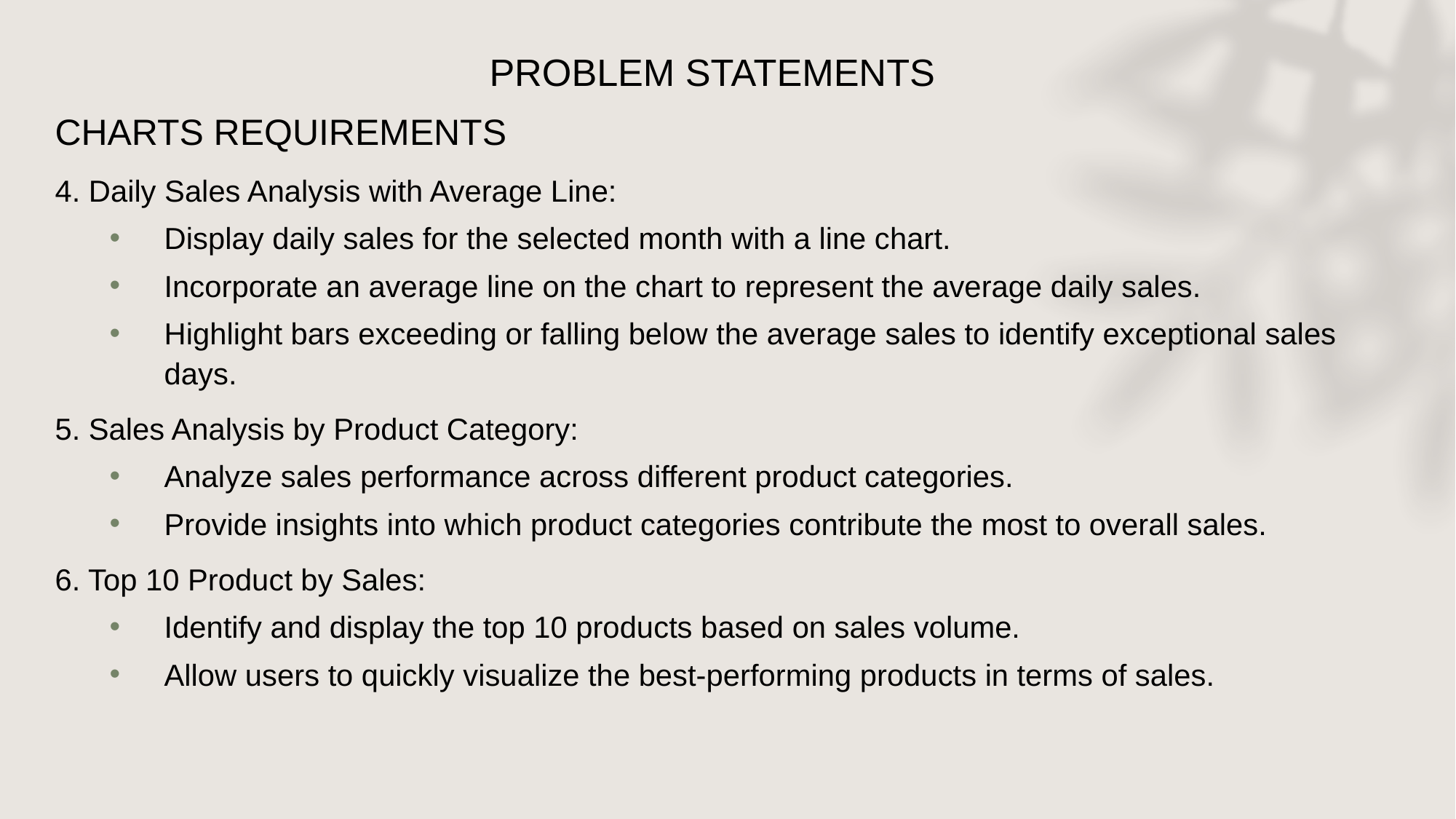

# PROBLEM STATEMENTS
CHARTS REQUIREMENTS
4. Daily Sales Analysis with Average Line:
Display daily sales for the selected month with a line chart.
Incorporate an average line on the chart to represent the average daily sales.
Highlight bars exceeding or falling below the average sales to identify exceptional sales days.
5. Sales Analysis by Product Category:
Analyze sales performance across different product categories.
Provide insights into which product categories contribute the most to overall sales.
6. Top 10 Product by Sales:
Identify and display the top 10 products based on sales volume.
Allow users to quickly visualize the best-performing products in terms of sales.